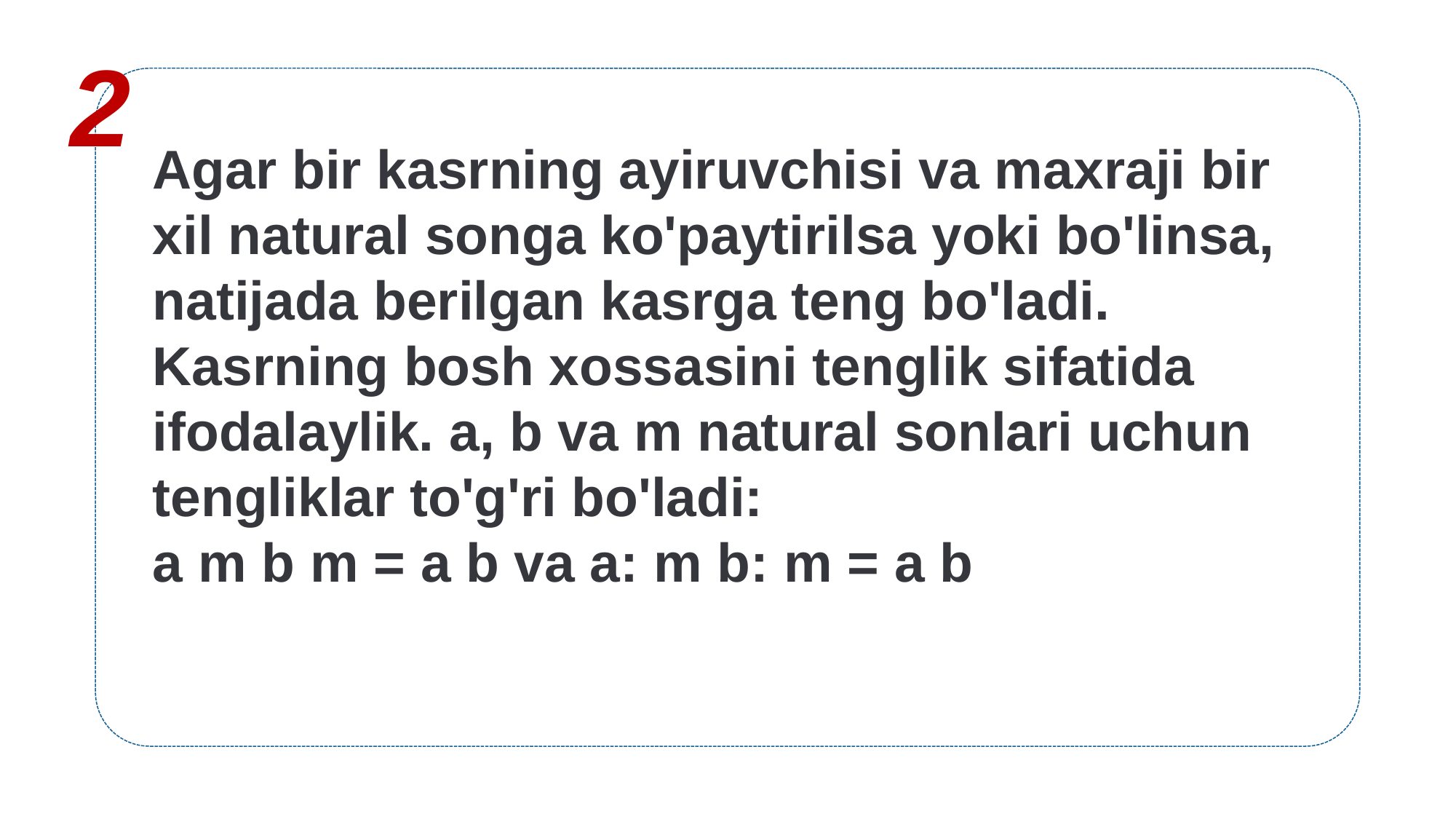

2

Agar bir kasrning ayiruvchisi va maxraji bir xil natural songa ko'paytirilsa yoki bo'linsa, natijada berilgan kasrga teng bo'ladi.
Kasrning bosh xossasini tenglik sifatida ifodalaylik. a, b va m natural sonlari uchun tengliklar to'g'ri bo'ladi:
a m b m = a b va a: m b: m = a b